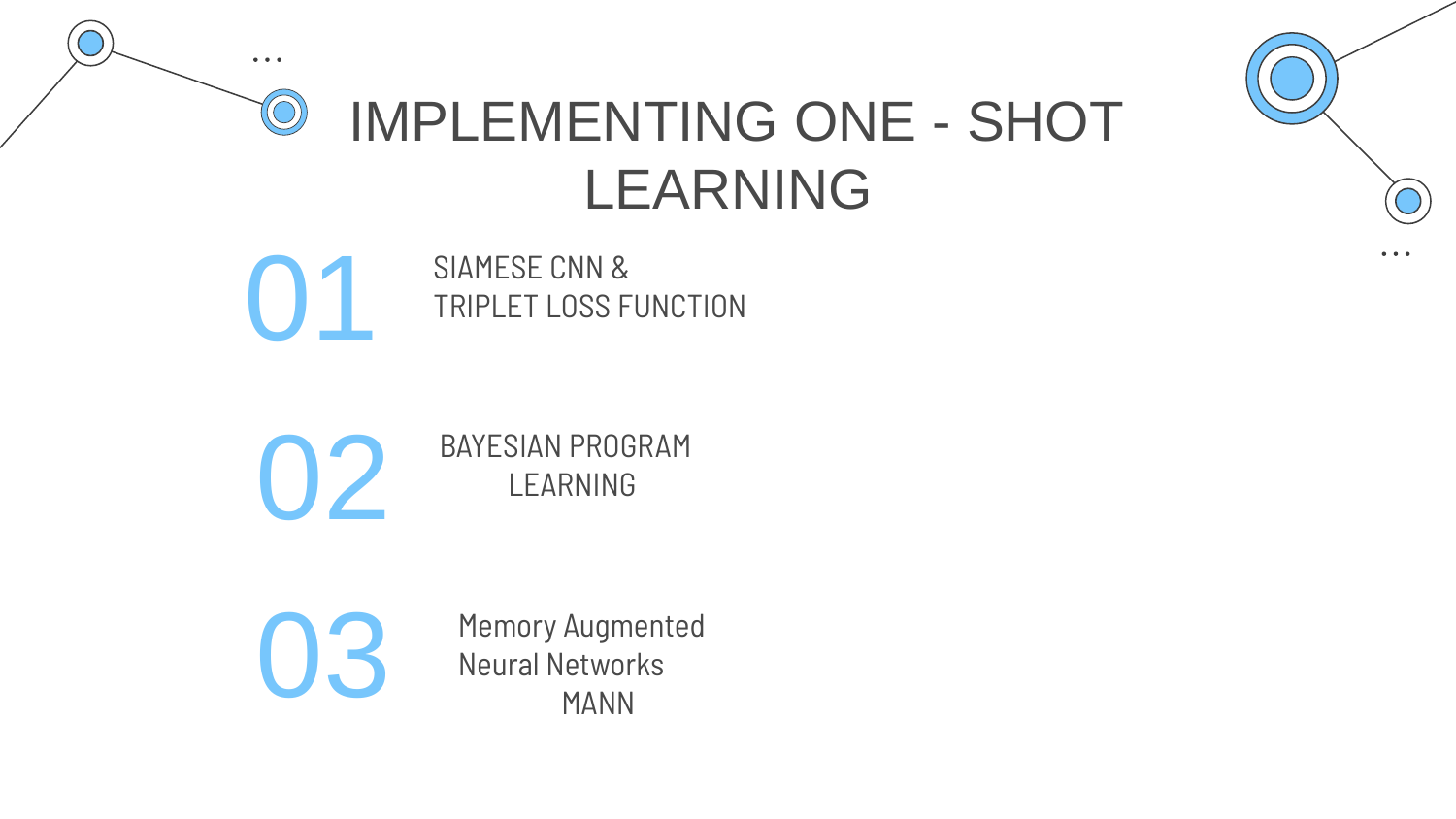

# IMPLEMENTING ONE - SHOT LEARNING
SIAMESE CNN &
TRIPLET LOSS FUNCTION
01
02
BAYESIAN PROGRAM   LEARNING
03
Memory Augmented Neural Networks
MANN